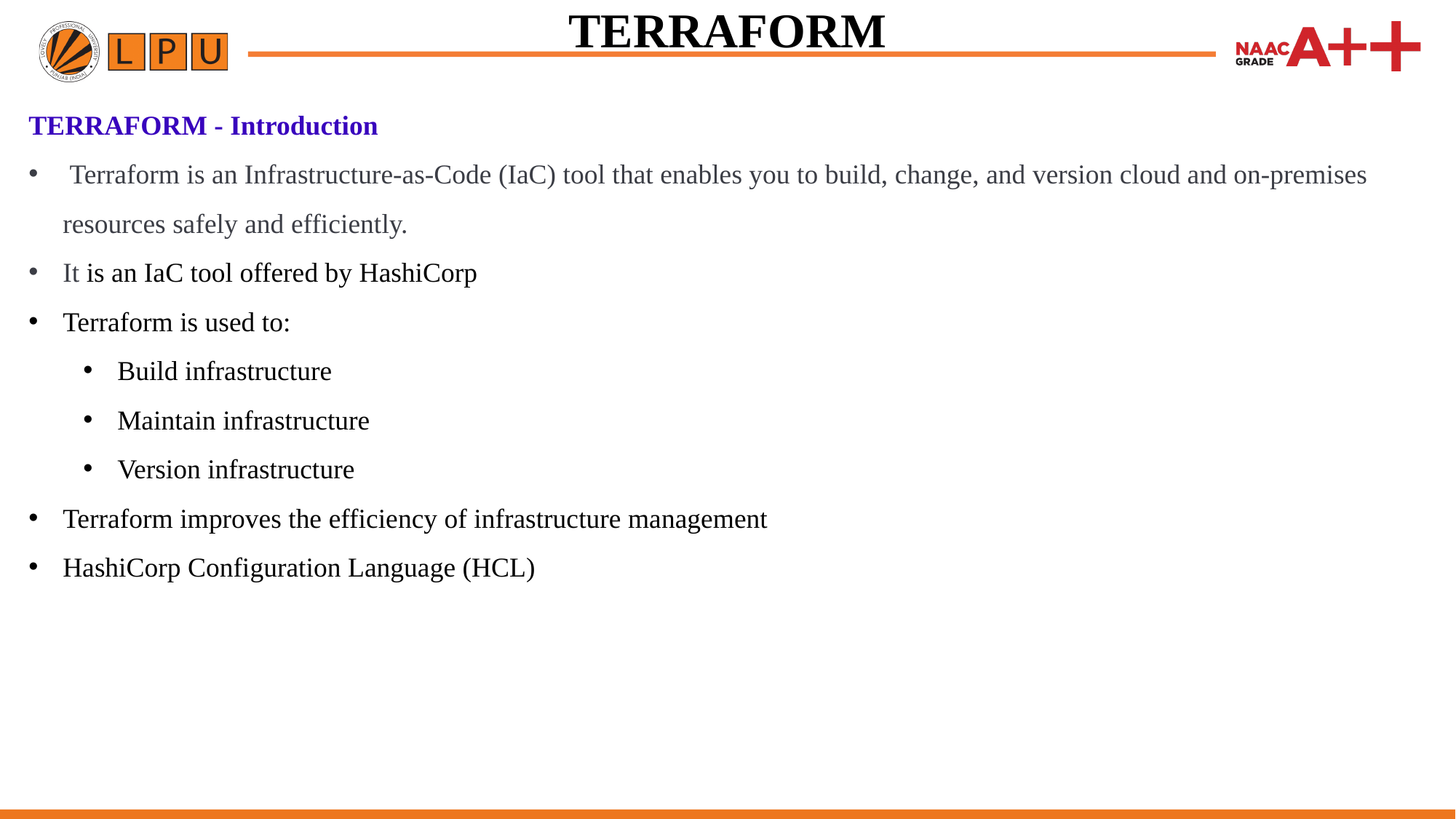

TERRAFORM
TERRAFORM - Introduction
 Terraform is an Infrastructure-as-Code (IaC) tool that enables you to build, change, and version cloud and on-premises resources safely and efficiently.
It is an IaC tool offered by HashiCorp
Terraform is used to:
Build infrastructure
Maintain infrastructure
Version infrastructure
Terraform improves the efficiency of infrastructure management
HashiCorp Configuration Language (HCL)